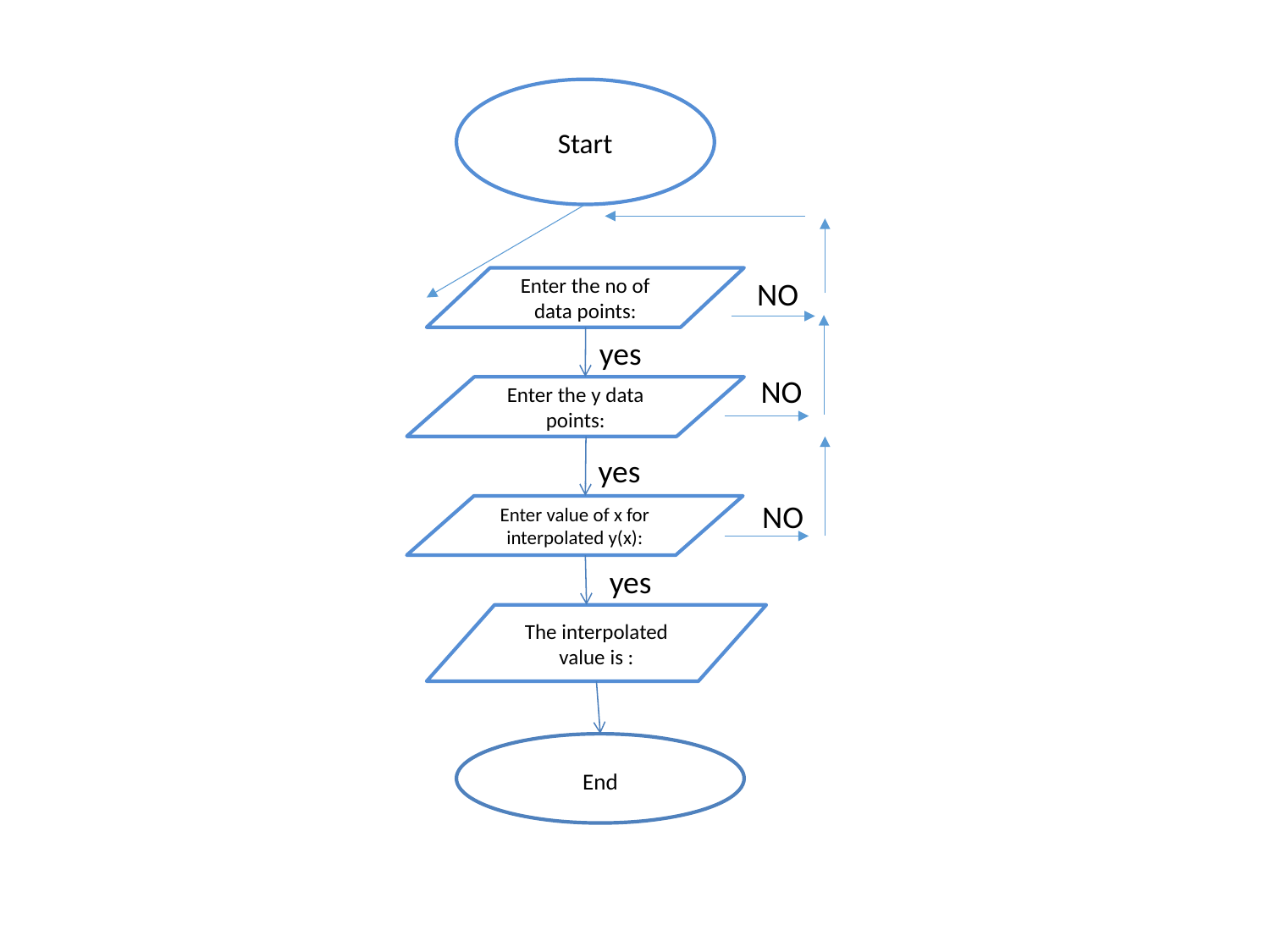

Start
Enter the no of data points:
NO
yes
NO
Enter the y data points:
yes
NO
Enter value of x for interpolated y(x):
yes
The interpolated value is :
End